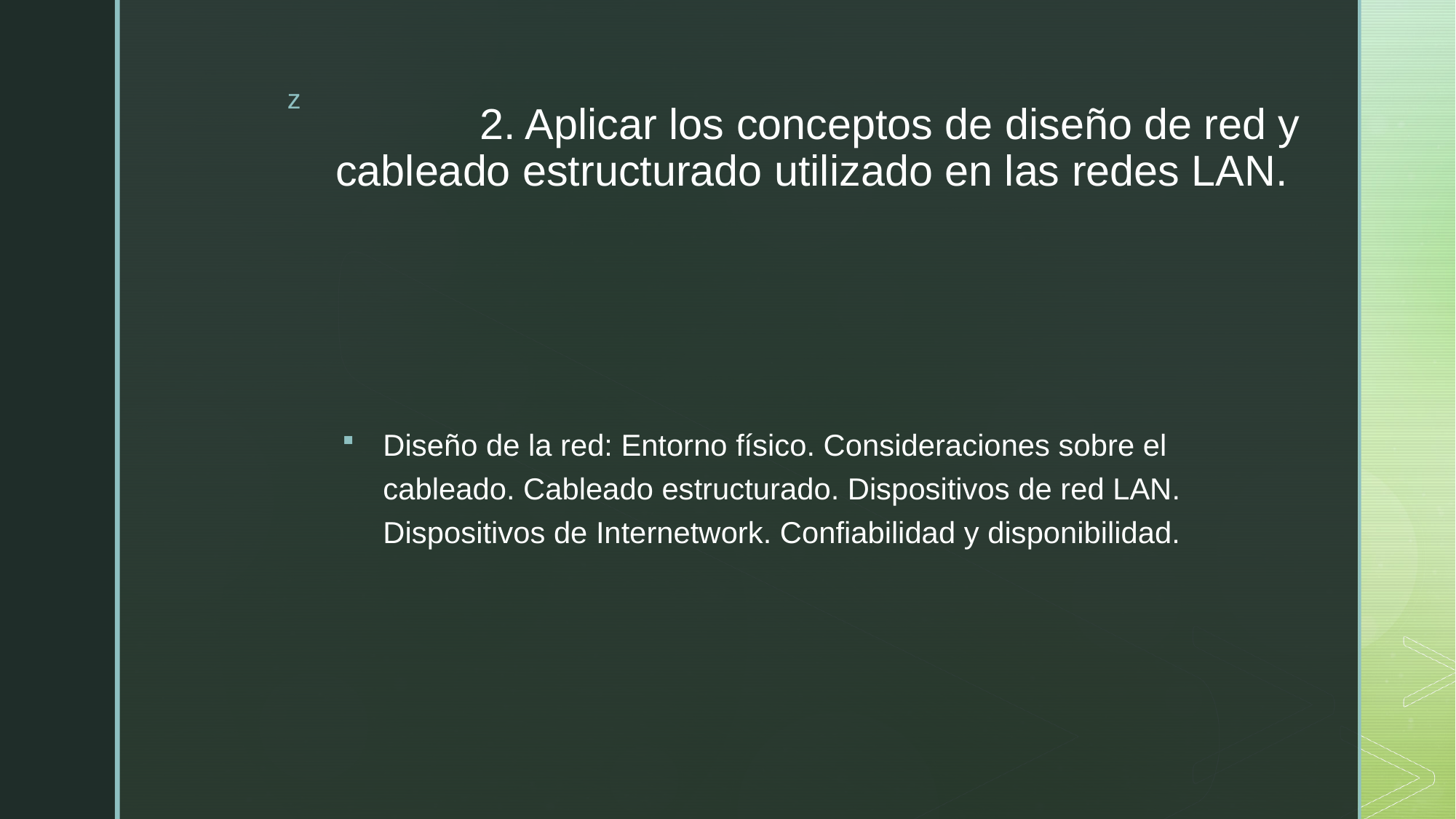

# 2. Aplicar los conceptos de diseño de red y cableado estructurado utilizado en las redes LAN.
Diseño de la red: Entorno físico. Consideraciones sobre el cableado. Cableado estructurado. Dispositivos de red LAN.  Dispositivos de Internetwork. Confiabilidad y disponibilidad.